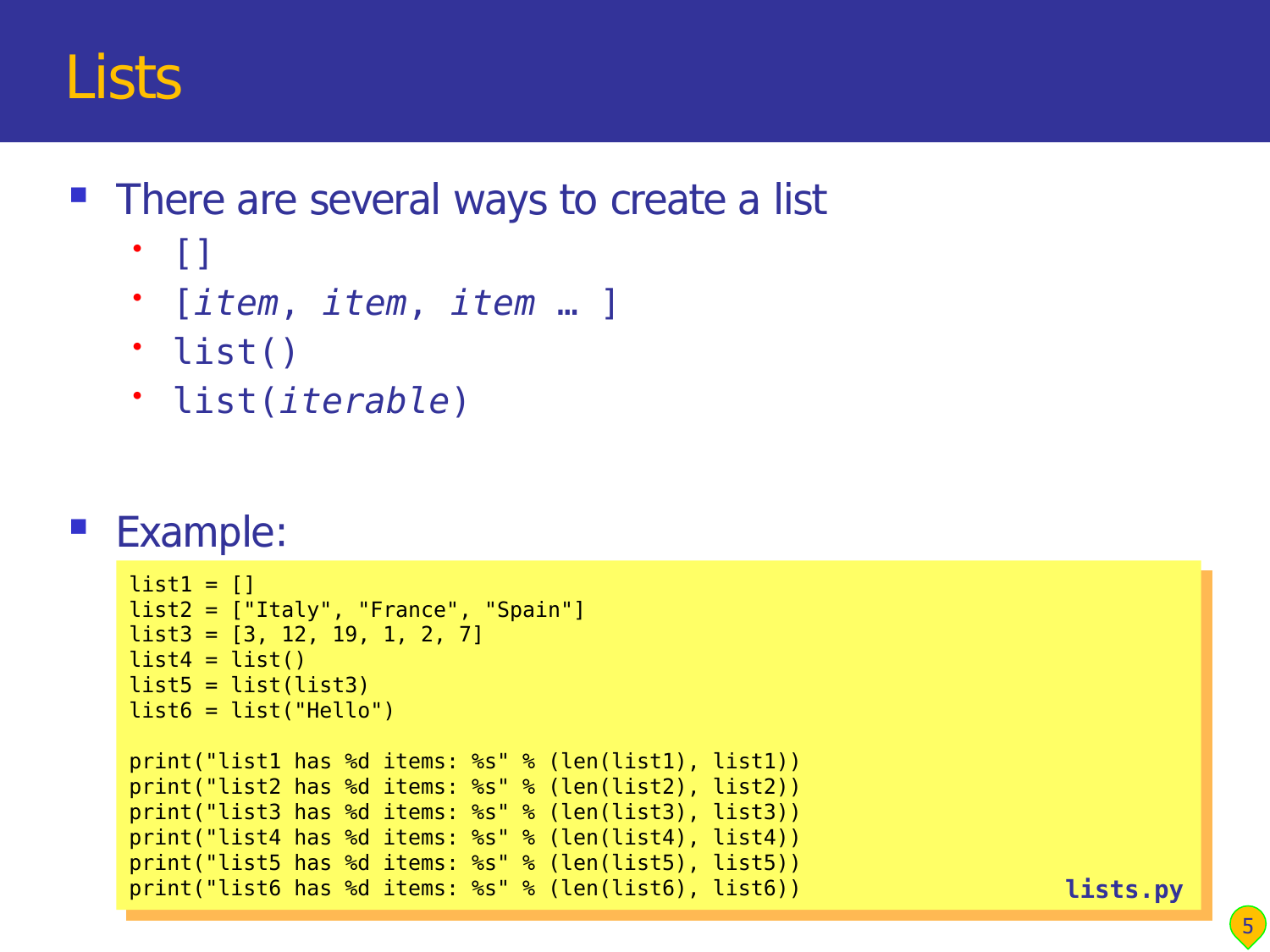

# Lists
There are several ways to create a list
[]
[item, item, item … ]
list()
list(iterable)

Example:
list1 = []
list2 = ["Italy", "France", "Spain"]
list3 = [3, 12, 19, 1, 2, 7]
list4 = list()
list5 = list(list3)
list6 = list("Hello")

print("list1 has %d items: %s" % (len(list1), list1))
print("list2 has %d items: %s" % (len(list2), list2))
print("list3 has %d items: %s" % (len(list3), list3))
print("list4 has %d items: %s" % (len(list4), list4))
print("list5 has %d items: %s" % (len(list5), list5))
print("list6 has %d items: %s" % (len(list6), list6))
lists.py
5